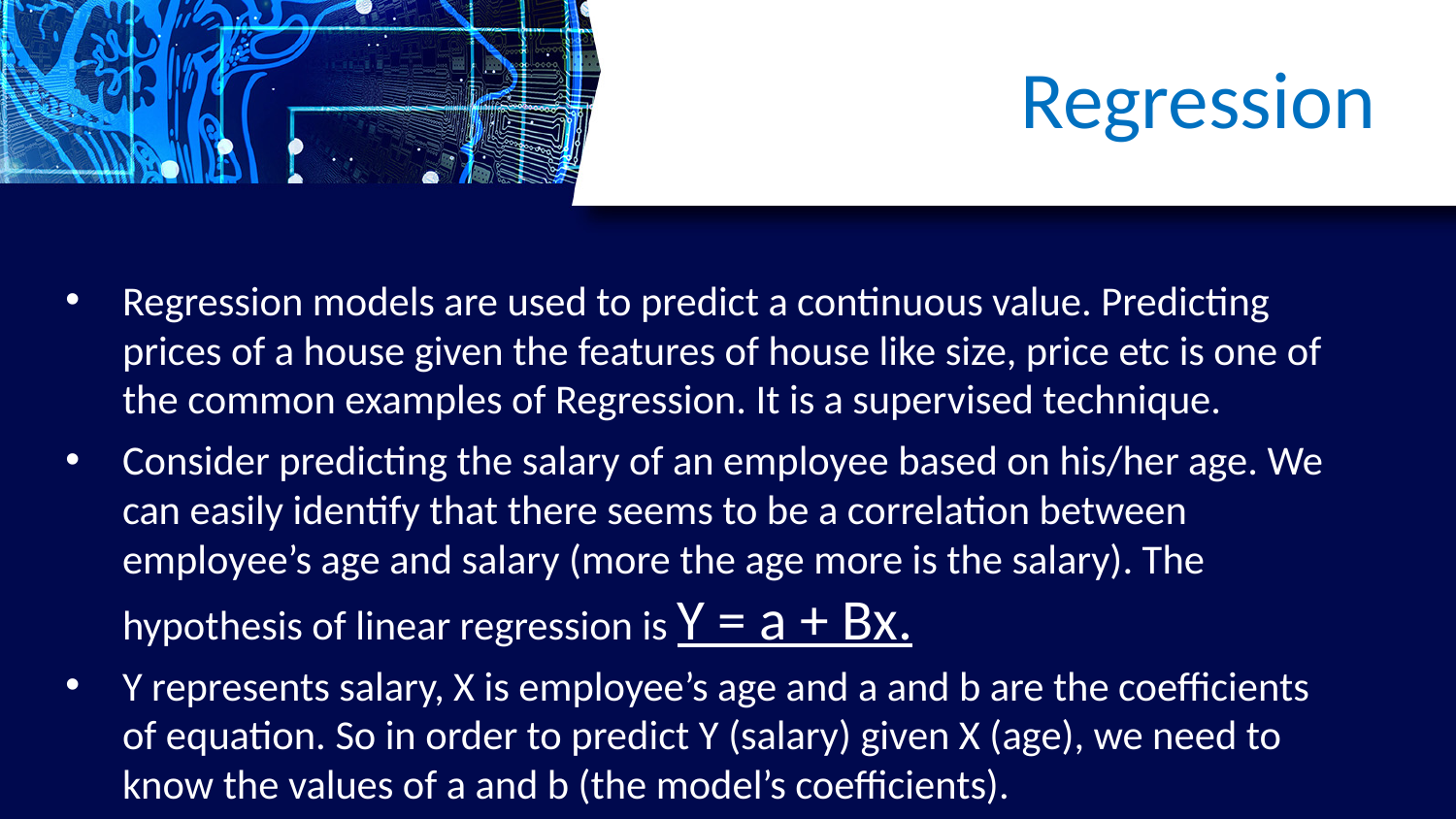

# Regression
Regression models are used to predict a continuous value. Predicting prices of a house given the features of house like size, price etc is one of the common examples of Regression. It is a supervised technique.
Consider predicting the salary of an employee based on his/her age. We can easily identify that there seems to be a correlation between employee’s age and salary (more the age more is the salary). The hypothesis of linear regression is Y = a + Bx.
Y represents salary, X is employee’s age and a and b are the coefficients of equation. So in order to predict Y (salary) given X (age), we need to know the values of a and b (the model’s coefficients).